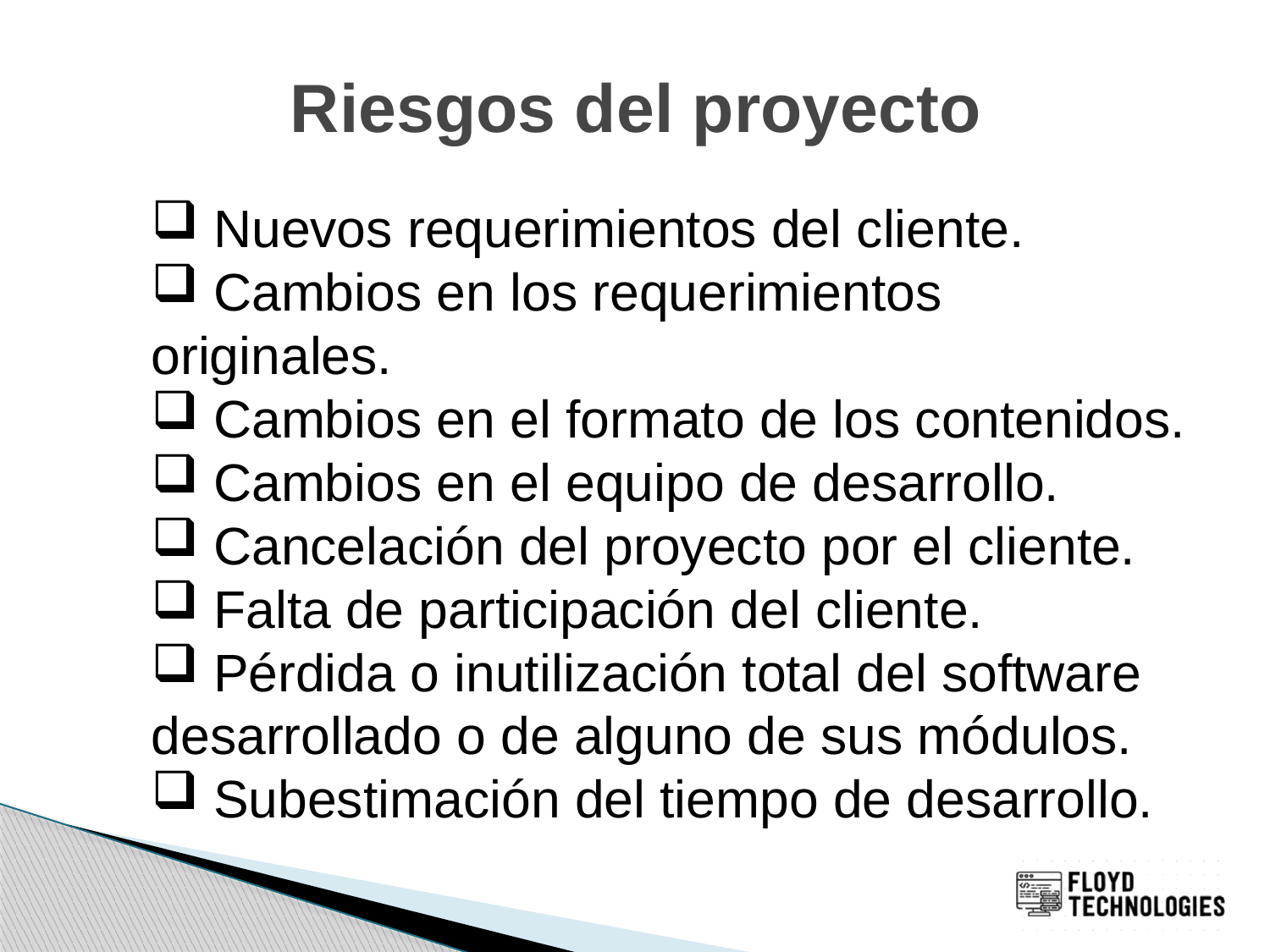

# Riesgos del proyecto
 Nuevos requerimientos del cliente.
 Cambios en los requerimientos originales.
 Cambios en el formato de los contenidos.
 Cambios en el equipo de desarrollo.
 Cancelación del proyecto por el cliente.
 Falta de participación del cliente.
 Pérdida o inutilización total del software desarrollado o de alguno de sus módulos.
 Subestimación del tiempo de desarrollo.